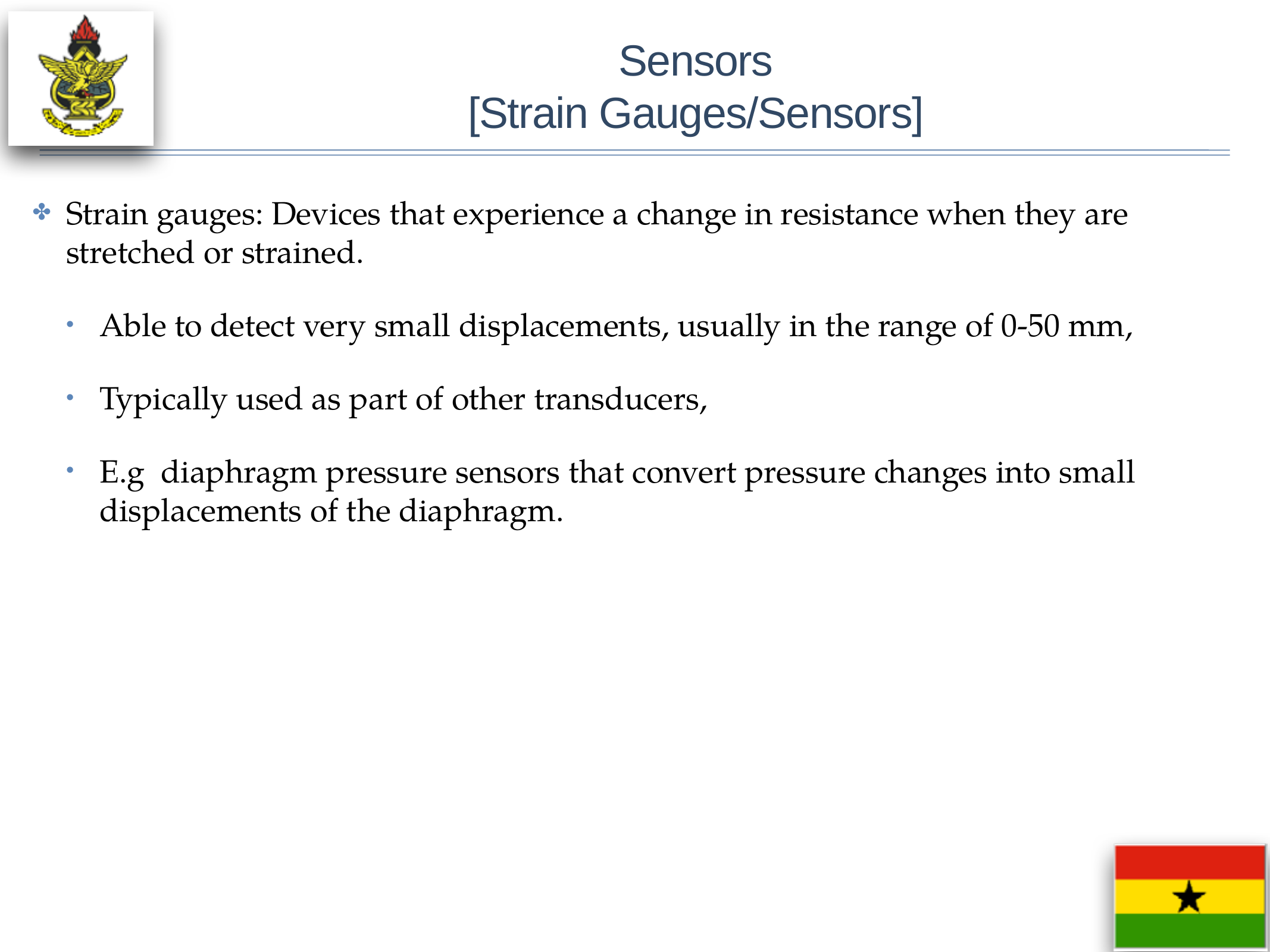

# Sensors
[Strain Gauges/Sensors]
Strain gauges: Devices that experience a change in resistance when they are stretched or strained.
Able to detect very small displacements, usually in the range of 0-50 mm,
Typically used as part of other transducers,
E.g  diaphragm pressure sensors that convert pressure changes into small displacements of the diaphragm.